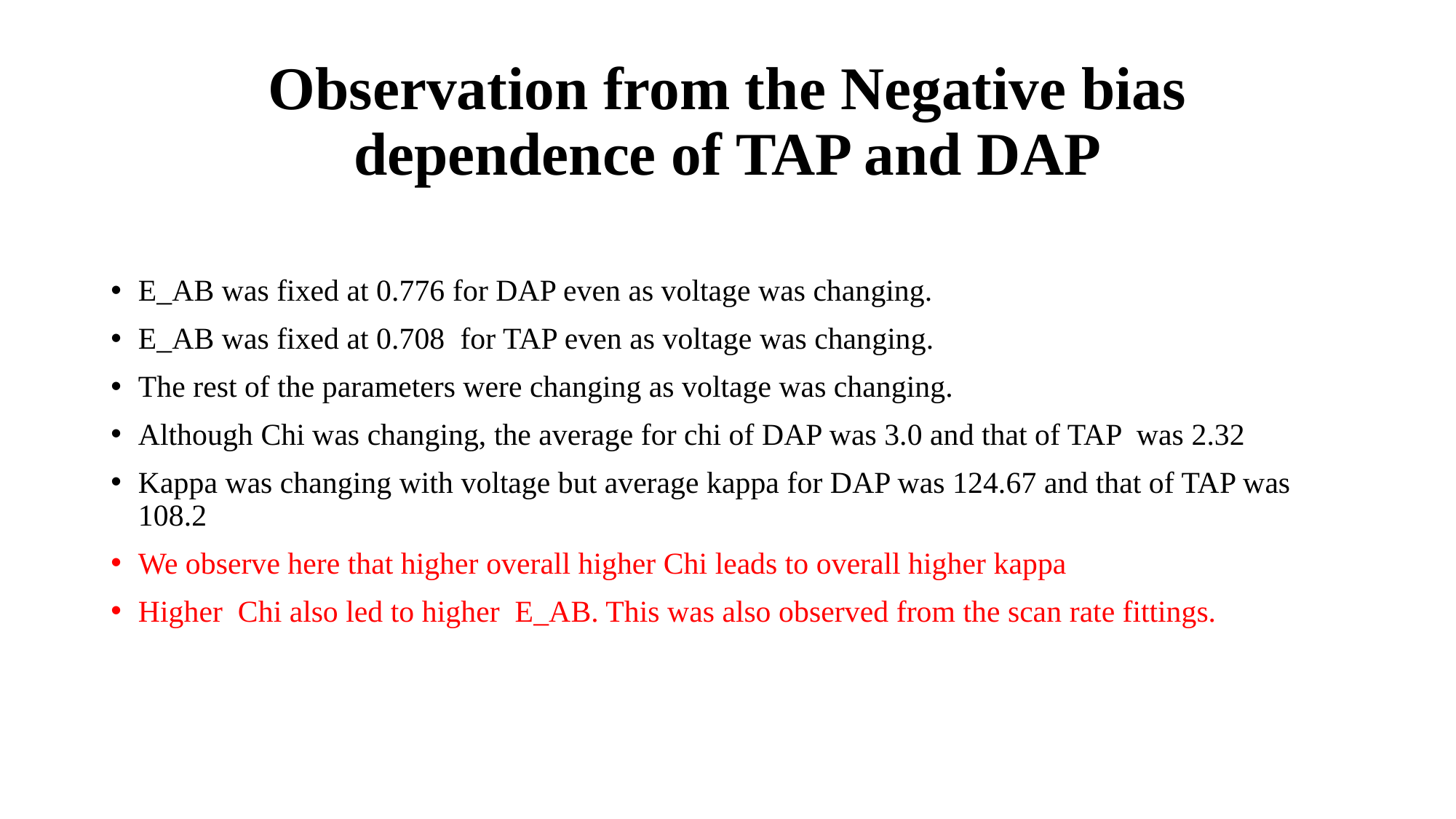

# Observation from the Negative bias dependence of TAP and DAP

E_AB was fixed at 0.776 for DAP even as voltage was changing.
E_AB was fixed at 0.708  for TAP even as voltage was changing.
The rest of the parameters were changing as voltage was changing.
Although Chi was changing, the average for chi of DAP was 3.0 and that of TAP  was 2.32
Kappa was changing with voltage but average kappa for DAP was 124.67 and that of TAP was 108.2
We observe here that higher overall higher Chi leads to overall higher kappa
Higher  Chi also led to higher  E_AB. This was also observed from the scan rate fittings.